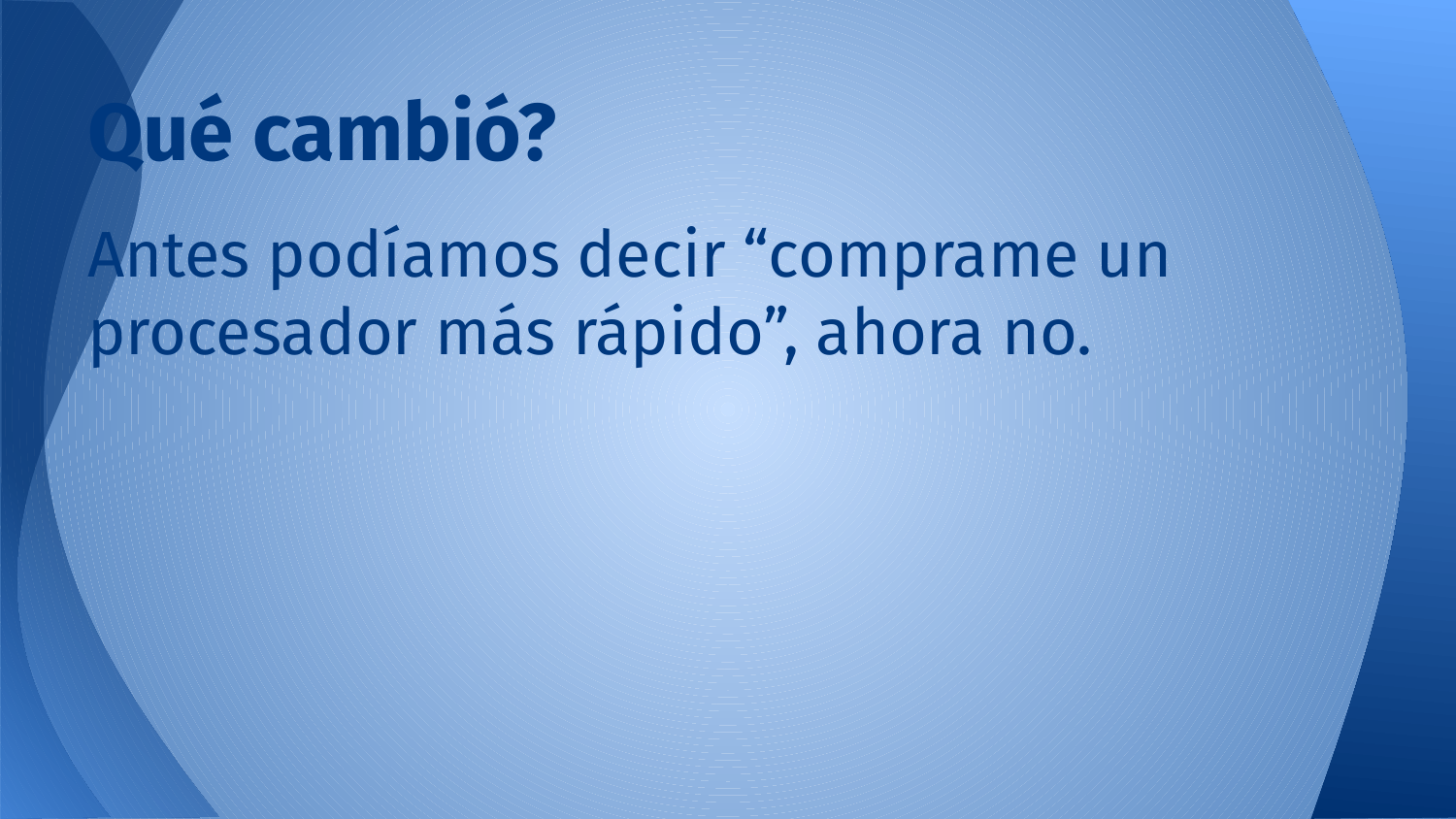

# Qué cambió?
Antes podíamos decir “comprame un procesador más rápido”, ahora no.